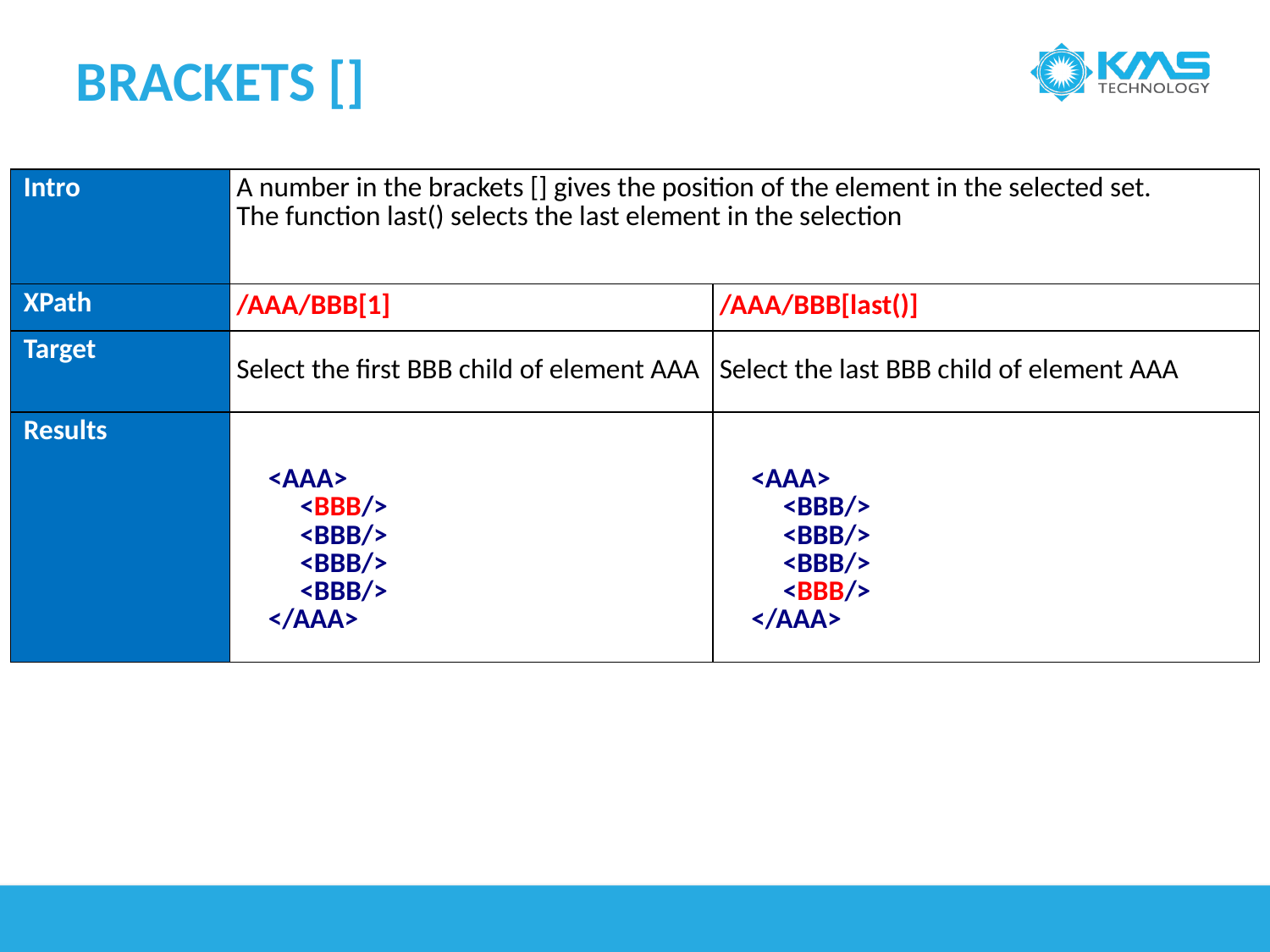

# Brackets []
| Intro | A number in the brackets [] gives the position of the element in the selected set. The function last() selects the last element in the selection |  |
| --- | --- | --- |
| XPath | /AAA/BBB[1] | /AAA/BBB[last()] |
| Target | Select the first BBB child of element AAA | Select the last BBB child of element AAA |
| Results | <AAA>            <BBB/>            <BBB/>            <BBB/>            <BBB/>       </AAA> | <AAA>            <BBB/>            <BBB/>            <BBB/>            <BBB/>       </AAA> |